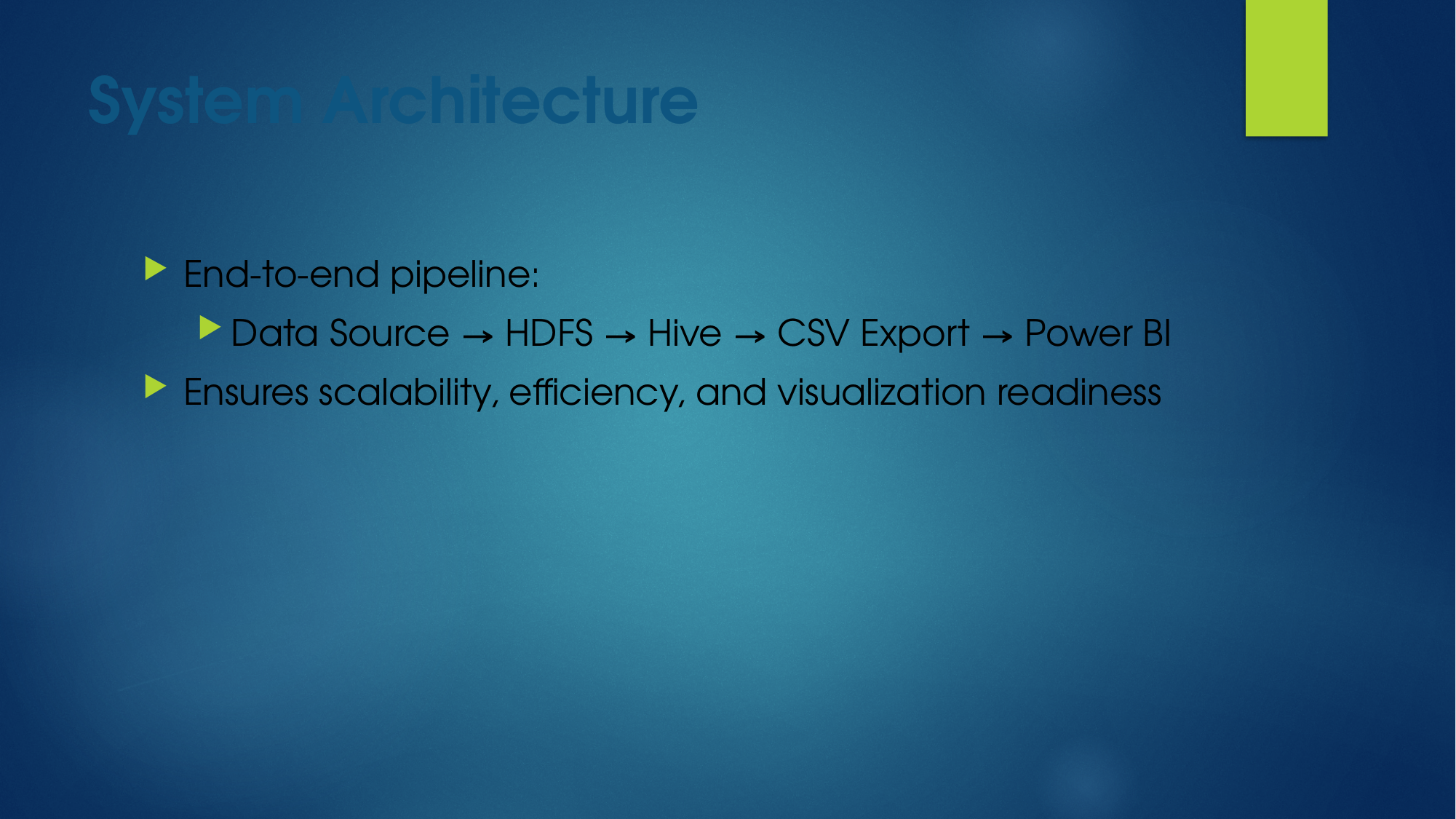

# System Architecture
End-to-end pipeline:
Data Source → HDFS → Hive → CSV Export → Power BI
Ensures scalability, efficiency, and visualization readiness